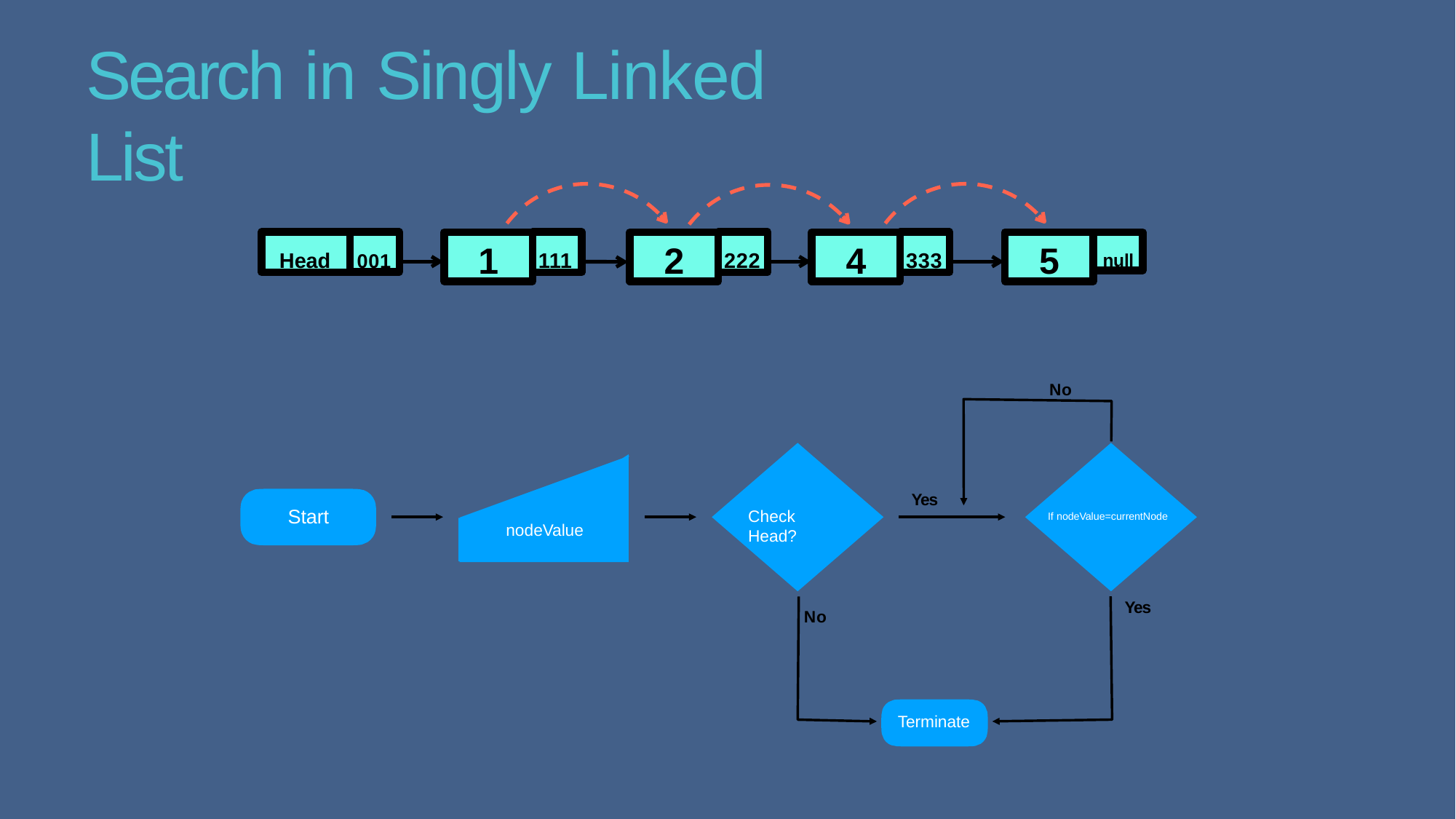

# Search in Singly Linked List

001
1
2
4
5
null
Head
111
222
333

No

Yes

Start
Check Head?
If nodeValue=currentNode

nodeValue

Yes
No

Terminate